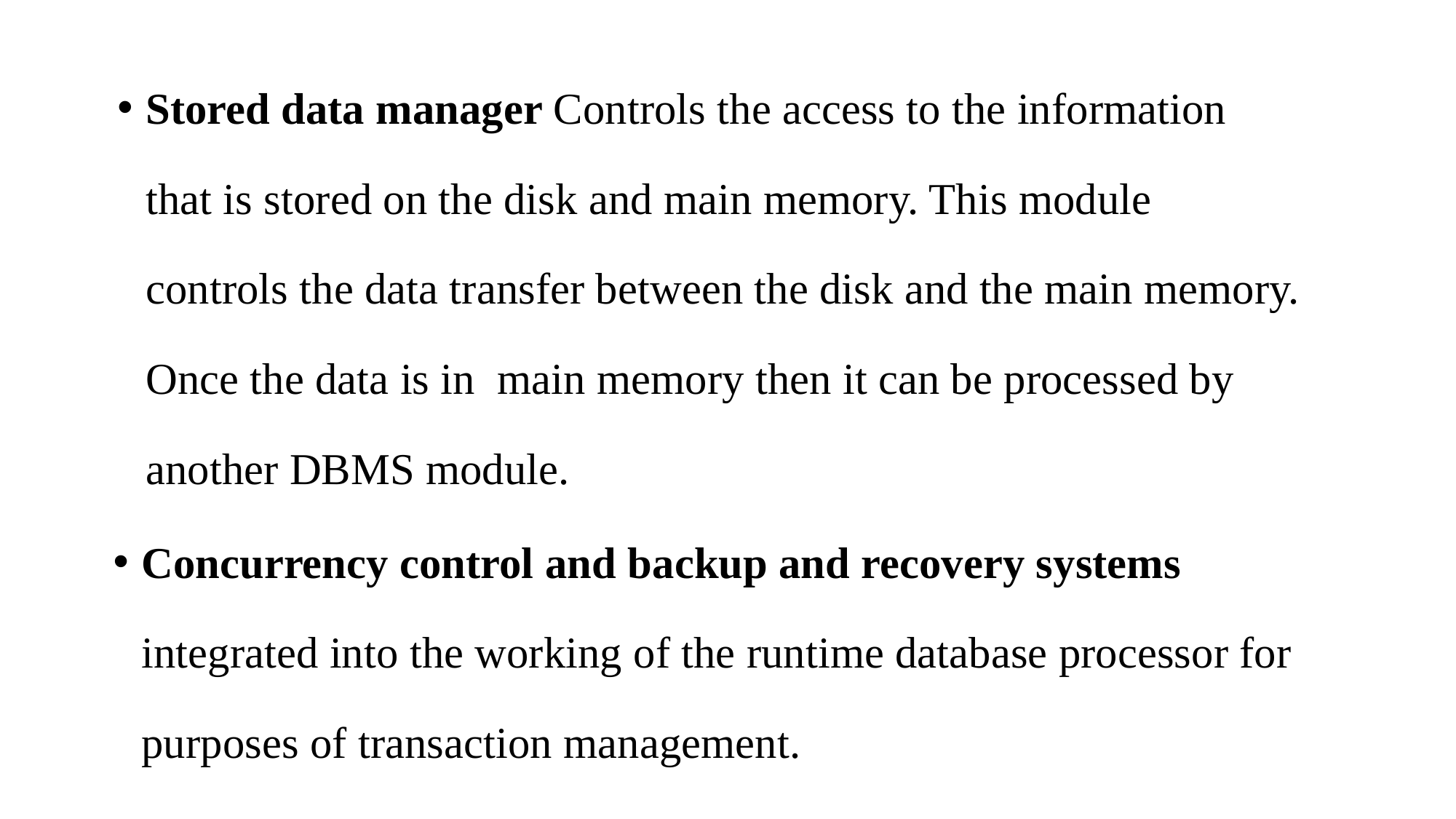

Stored data manager Controls the access to the information that is stored on the disk and main memory. This module controls the data transfer between the disk and the main memory. Once the data is in  main memory then it can be processed by another DBMS module.
Concurrency control and backup and recovery systems integrated into the working of the runtime database processor for purposes of transaction management.